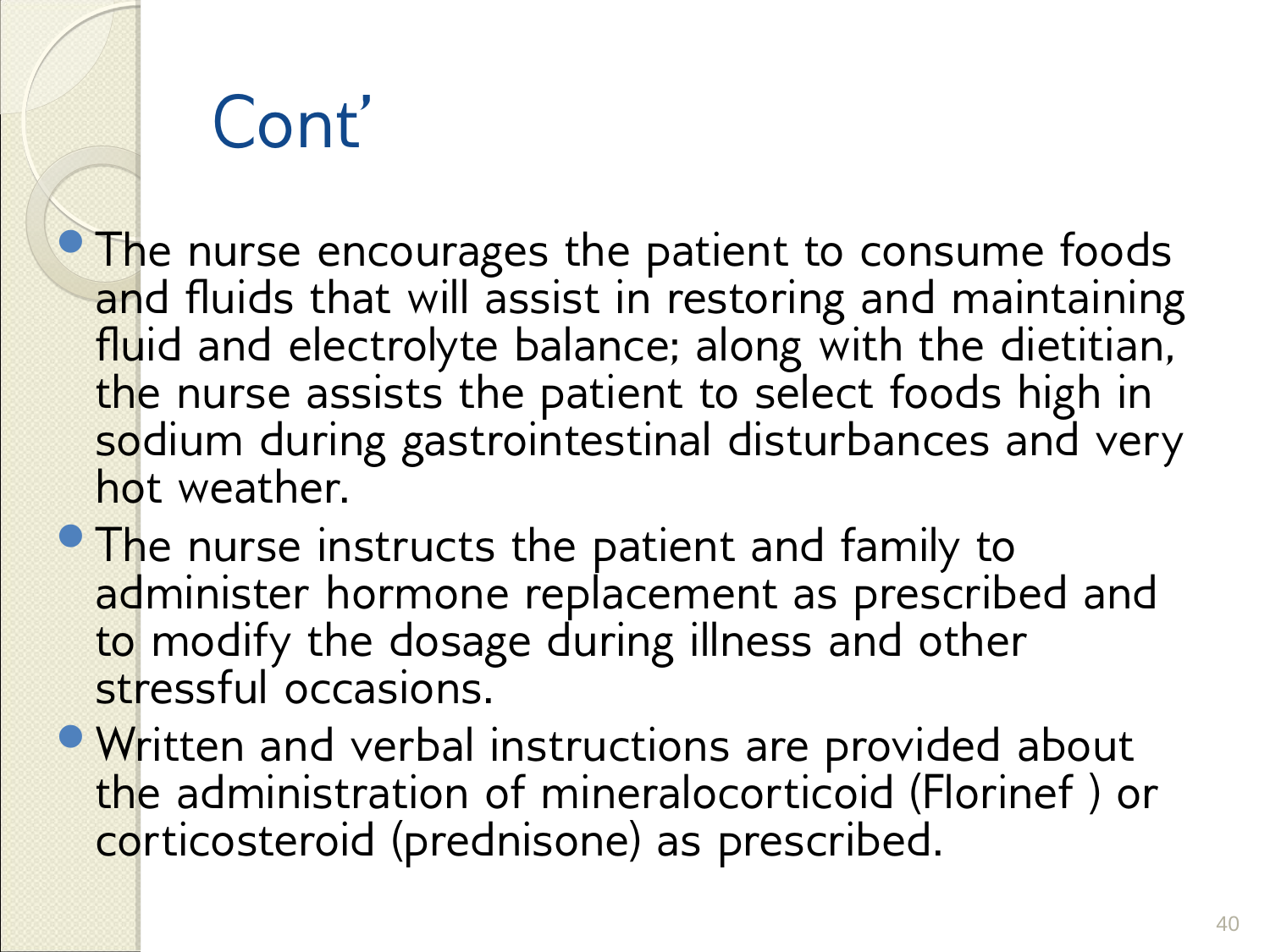

# Cont’
The nurse encourages the patient to consume foods and fluids that will assist in restoring and maintaining fluid and electrolyte balance; along with the dietitian, the nurse assists the patient to select foods high in sodium during gastrointestinal disturbances and very hot weather.
The nurse instructs the patient and family to administer hormone replacement as prescribed and to modify the dosage during illness and other stressful occasions.
Written and verbal instructions are provided about the administration of mineralocorticoid (Florinef ) or corticosteroid (prednisone) as prescribed.

40